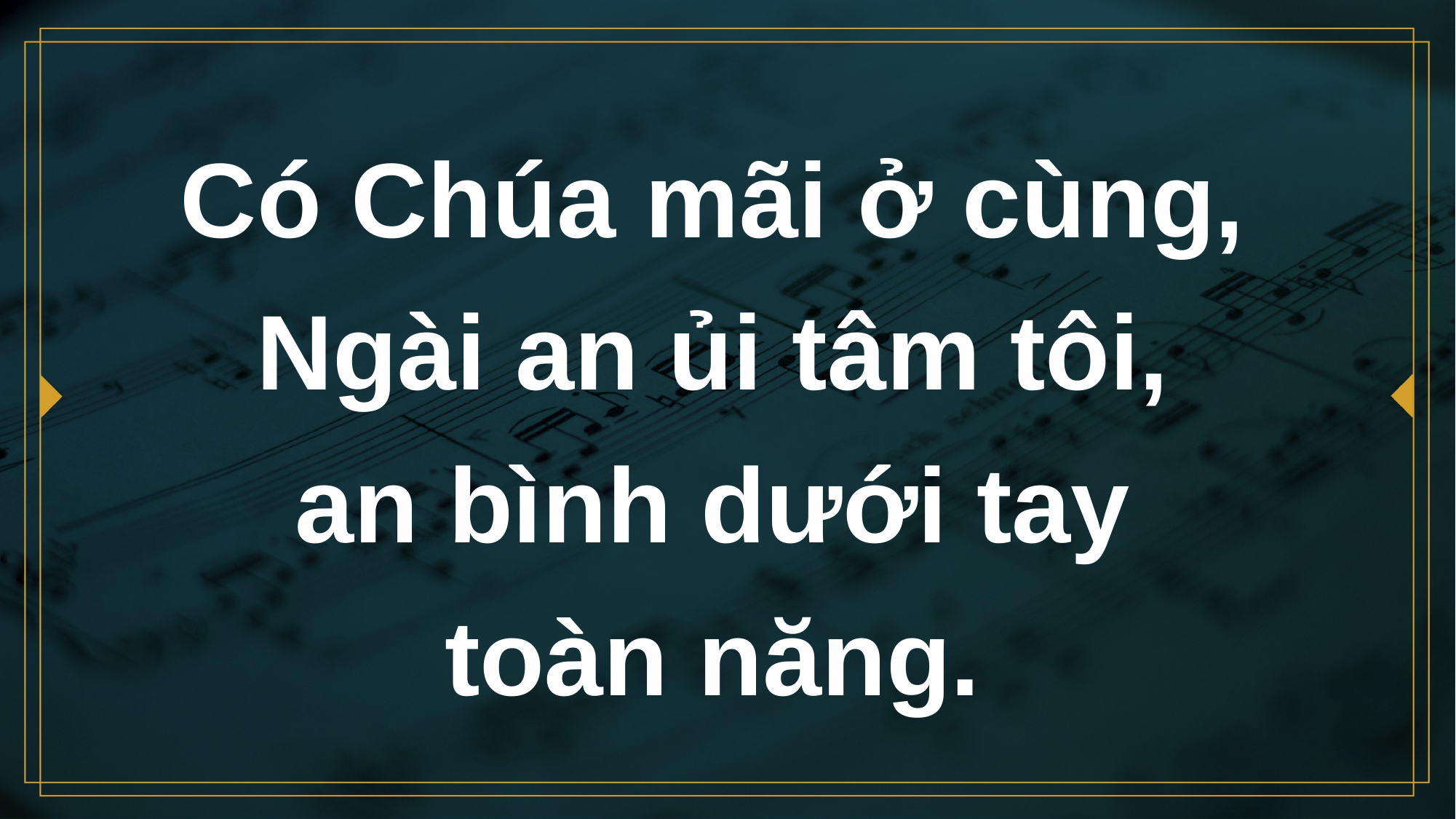

# Có Chúa mãi ở cùng, Ngài an ủi tâm tôi, an bình dưới tay toàn năng.